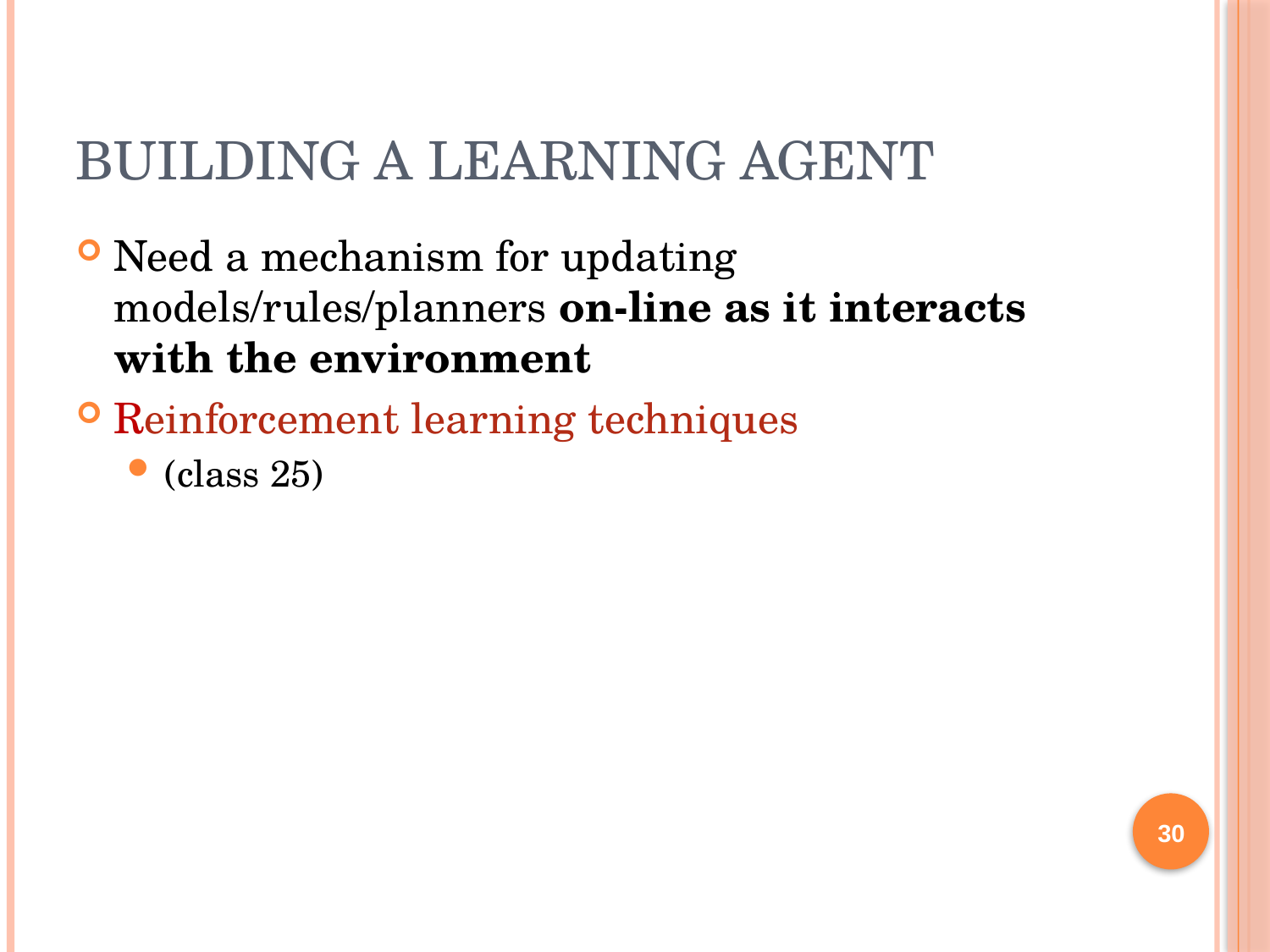

# Building a Learning Agent
Need a mechanism for updating models/rules/planners on-line as it interacts with the environment
Reinforcement learning techniques
(class 25)
30